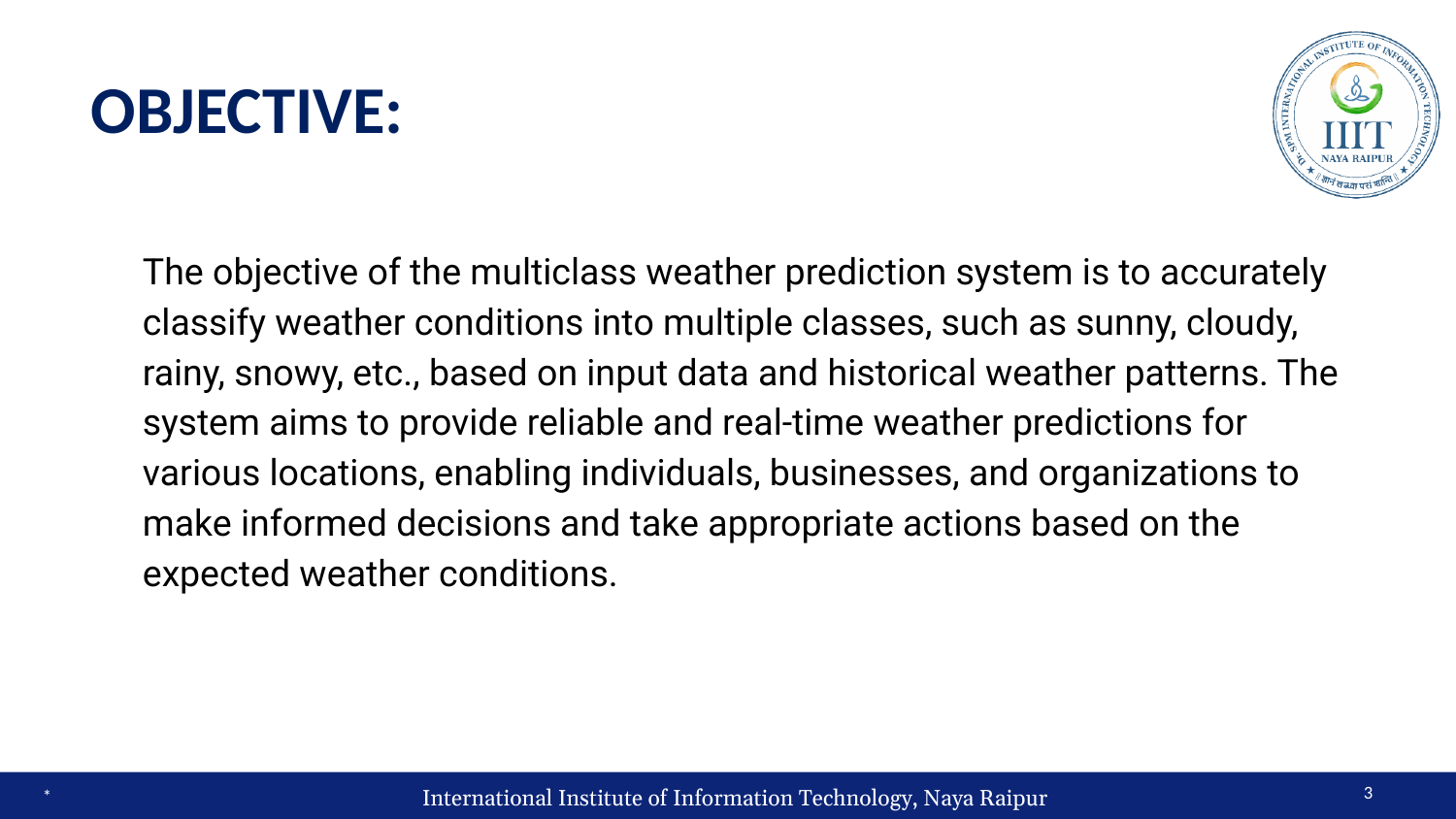

# OBJECTIVE:
The objective of the multiclass weather prediction system is to accurately classify weather conditions into multiple classes, such as sunny, cloudy, rainy, snowy, etc., based on input data and historical weather patterns. The system aims to provide reliable and real-time weather predictions for various locations, enabling individuals, businesses, and organizations to make informed decisions and take appropriate actions based on the expected weather conditions.
3
International Institute of Information Technology, Naya Raipur
*